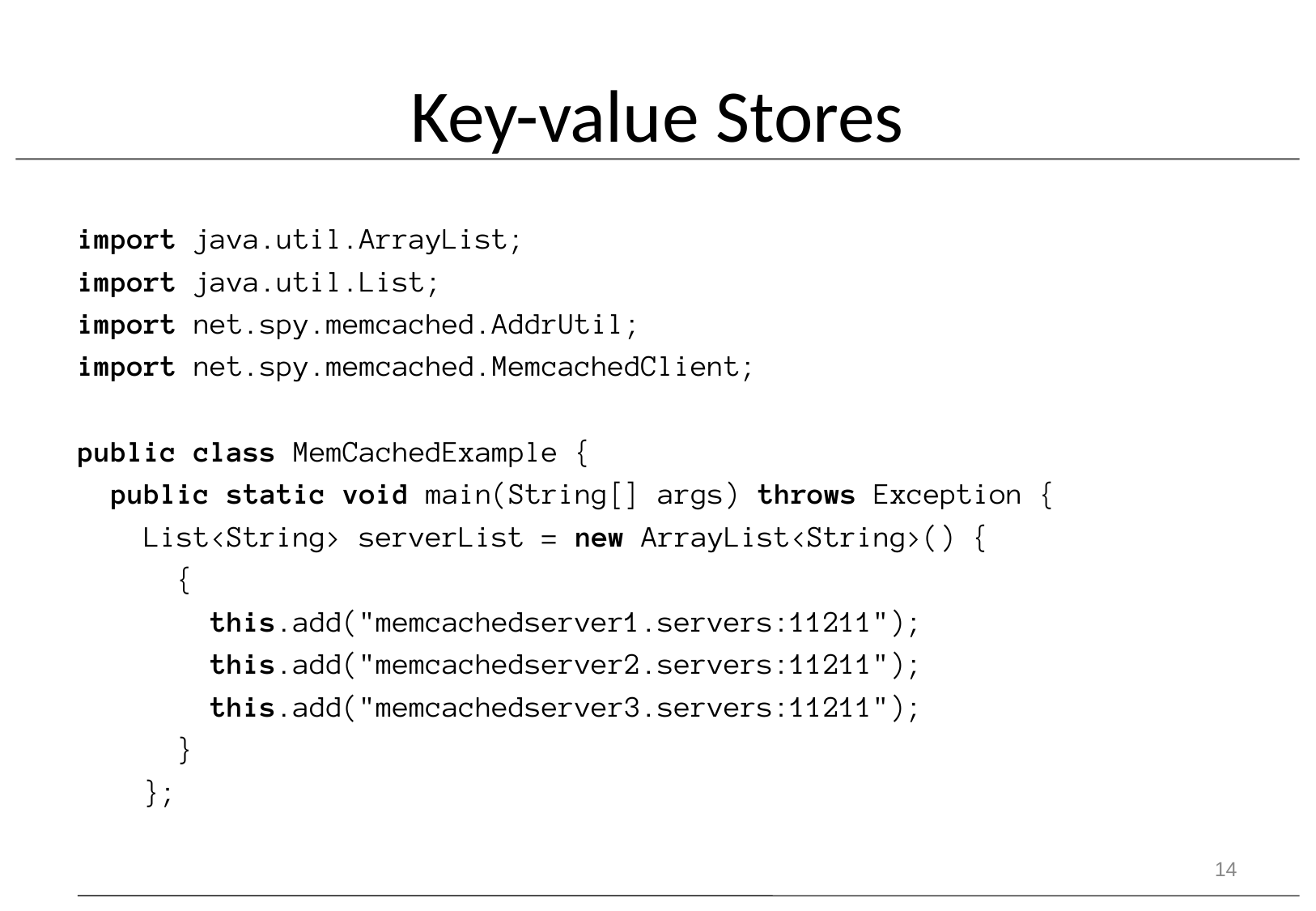

# Key-value Stores
import java.util.ArrayList;
import java.util.List;
import net.spy.memcached.AddrUtil;
import net.spy.memcached.MemcachedClient;

public class MemCachedExample {
  public static void main(String[] args) throws Exception {
    List<String> serverList = new ArrayList<String>() {
      {
        this.add("memcachedserver1.servers:11211");
        this.add("memcachedserver2.servers:11211");
        this.add("memcachedserver3.servers:11211");
      }
    };

14